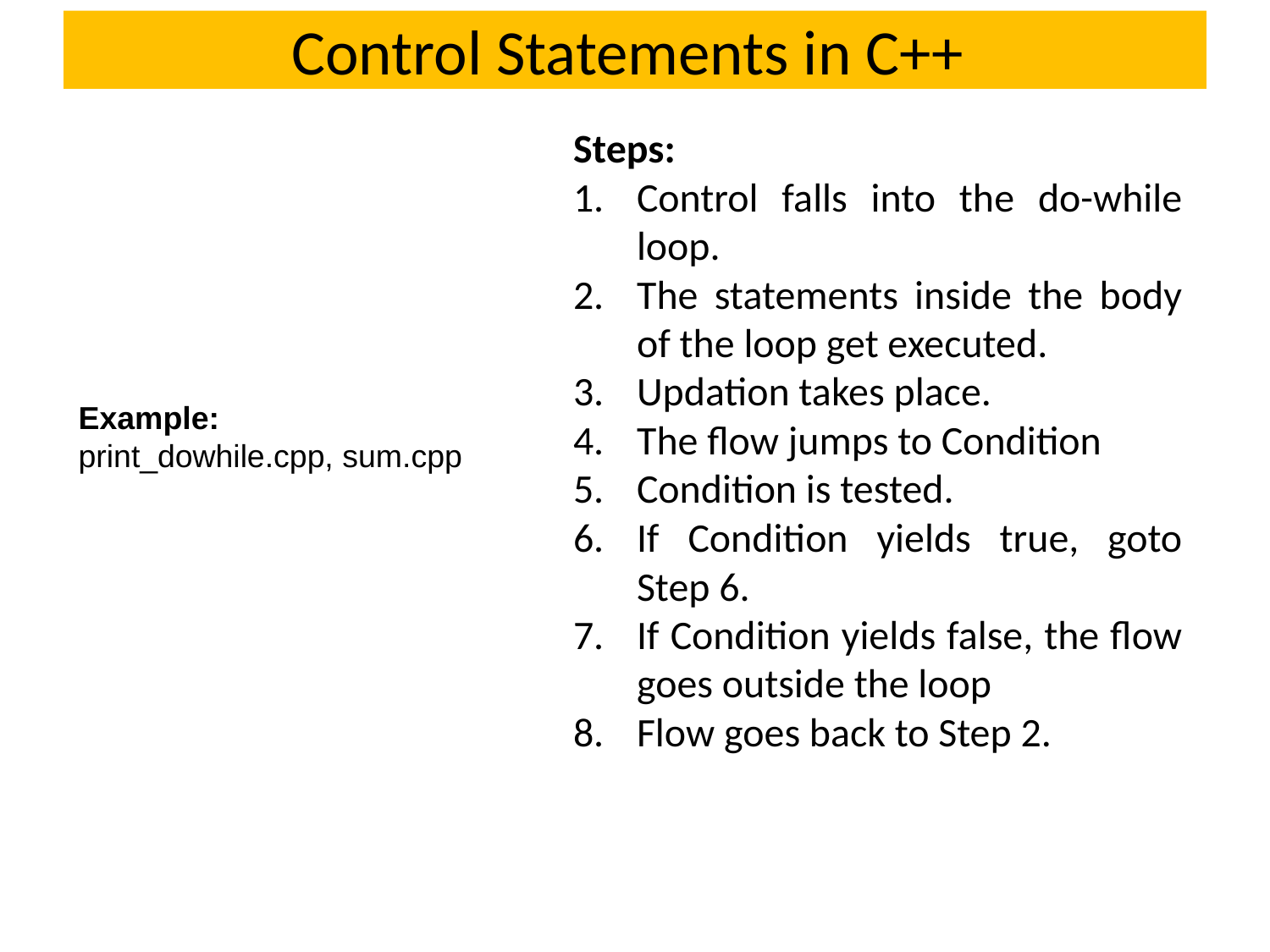

# Control Statements in C++

Steps:
Control falls into the do-while loop.
The statements inside the body of the loop get executed.
Updation takes place.
The flow jumps to Condition
Condition is tested.
If Condition yields true, goto Step 6.
If Condition yields false, the flow goes outside the loop
Flow goes back to Step 2.
Example:
print_dowhile.cpp, sum.cpp